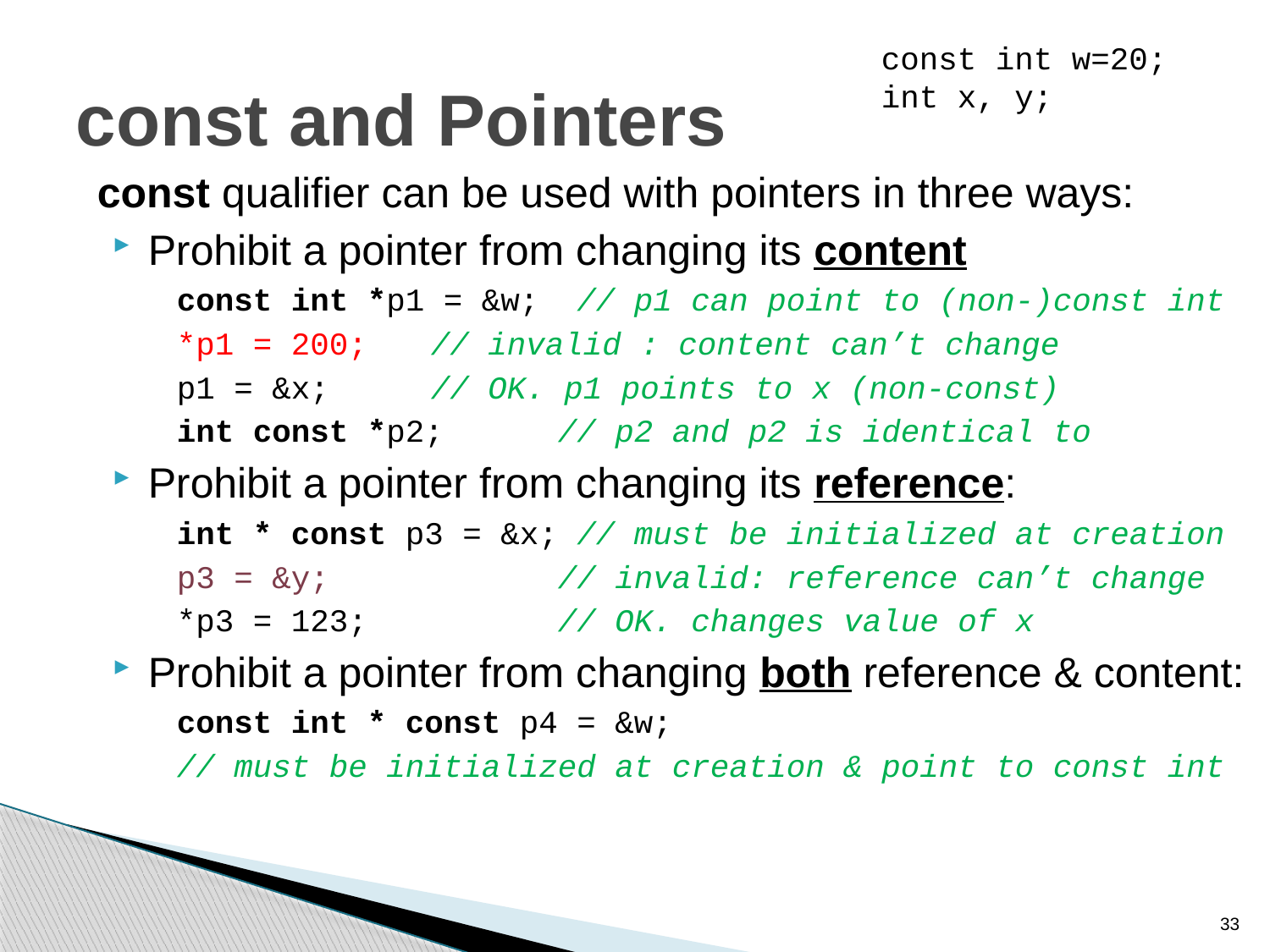

const int w=20;
int x, y;
# const and Pointers
const qualifier can be used with pointers in three ways:
Prohibit a pointer from changing its content
const int *p1 = &w;  // p1 can point to (non-)const int
*p1 = 200;   	// invalid : content can’t change
p1 = &x;     	// OK. p1 points to x (non-const)
int const *p2; 	// p2 and p2 is identical to
Prohibit a pointer from changing its reference:
int * const p3 = &x; // must be initialized at creation
p3 = &y;		// invalid: reference can’t change
*p3 = 123;		// OK. changes value of x
Prohibit a pointer from changing both reference & content:
const int * const p4 = &w;
// must be initialized at creation & point to const int

33